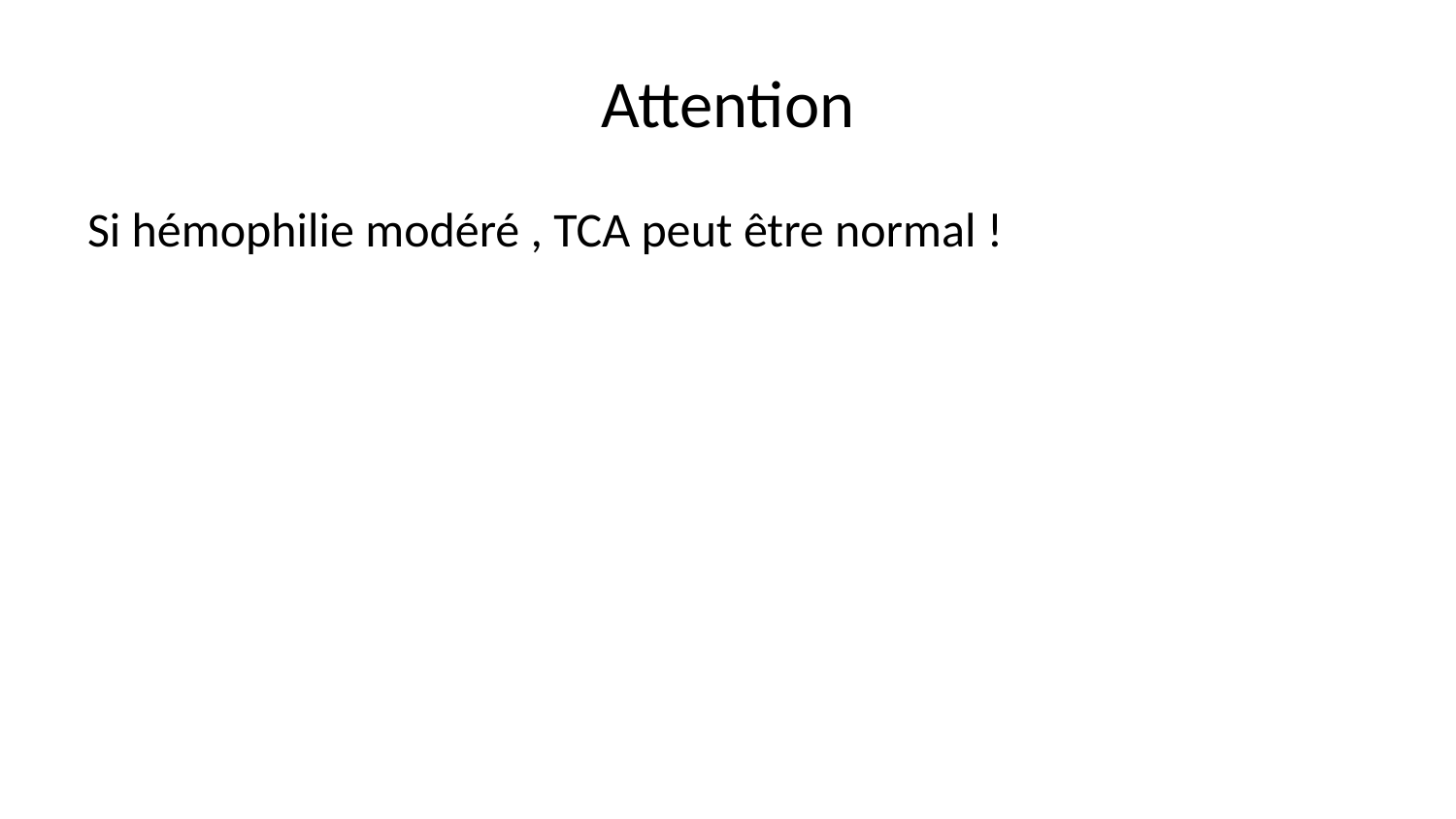

# Attention
Si hémophilie modéré , TCA peut être normal !